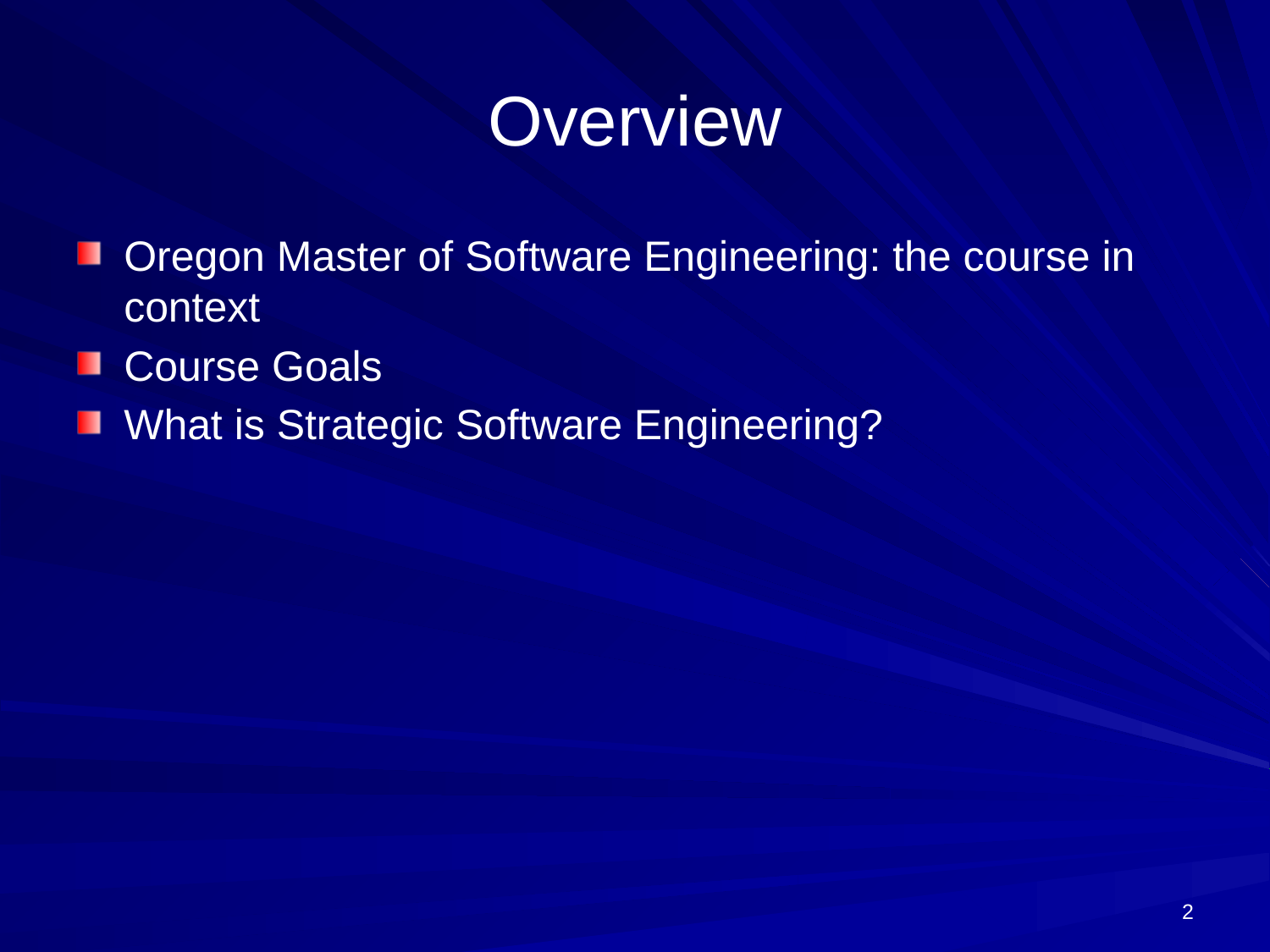

# Overview
Oregon Master of Software Engineering: the course in context
Course Goals
What is Strategic Software Engineering?
2